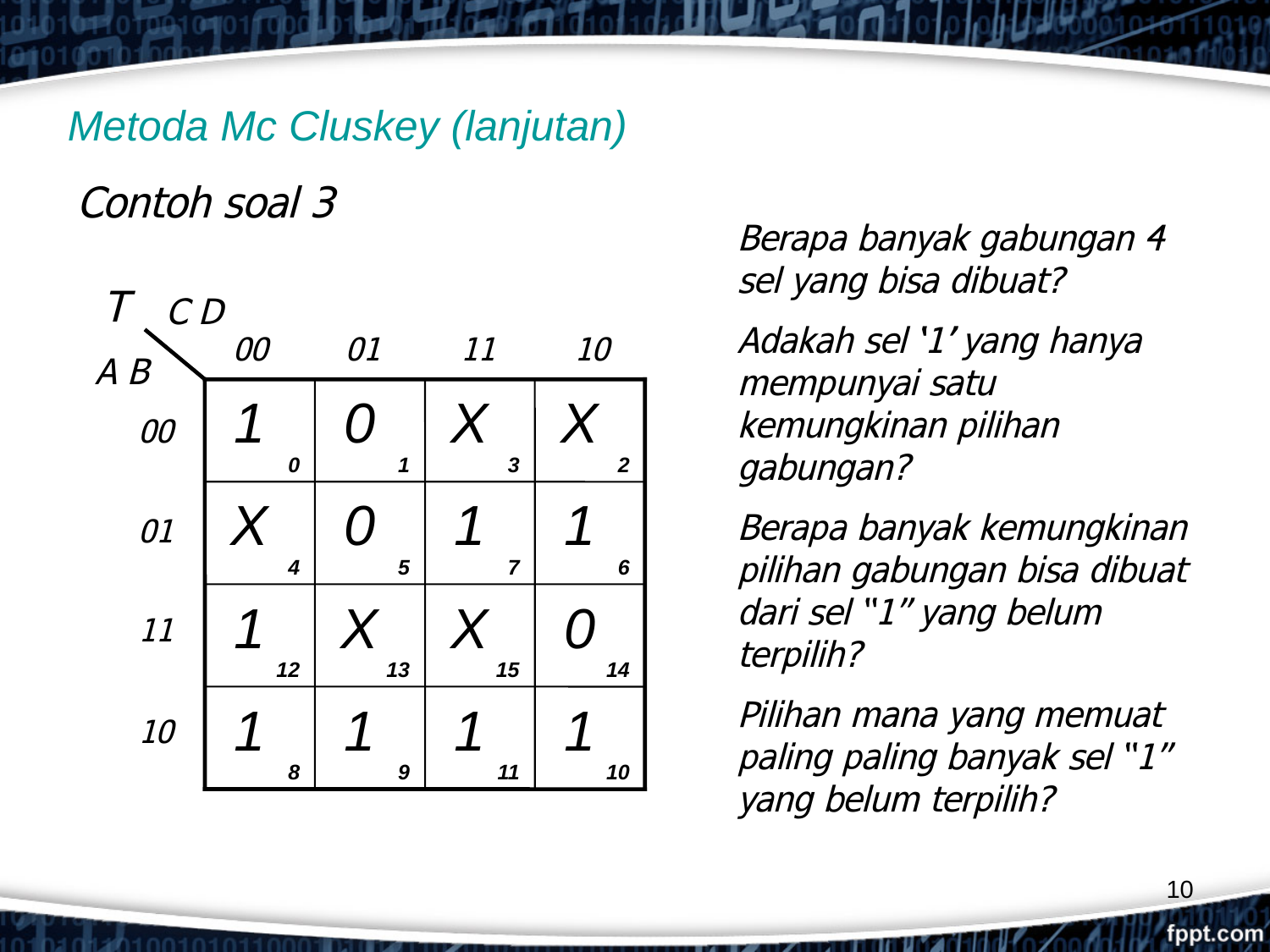

# Metoda Mc Cluskey (lanjutan)
Contoh soal 3
Berapa banyak gabungan 4 sel yang bisa dibuat?
Adakah sel ‘1’ yang hanya mempunyai satu kemungkinan pilihan gabungan?
Berapa banyak kemungkinan pilihan gabungan bisa dibuat dari sel “1” yang belum terpilih?
Pilihan mana yang memuat paling paling banyak sel “1” yang belum terpilih?
T
C D
00
01
11
10

A B

00
01
11
10

0
1
3
2
4
5
7
6
12
13
15
14
8
9
11
10
1
0
X
X
X
0
1
1
1
X
X
0
1
1
1
1
10